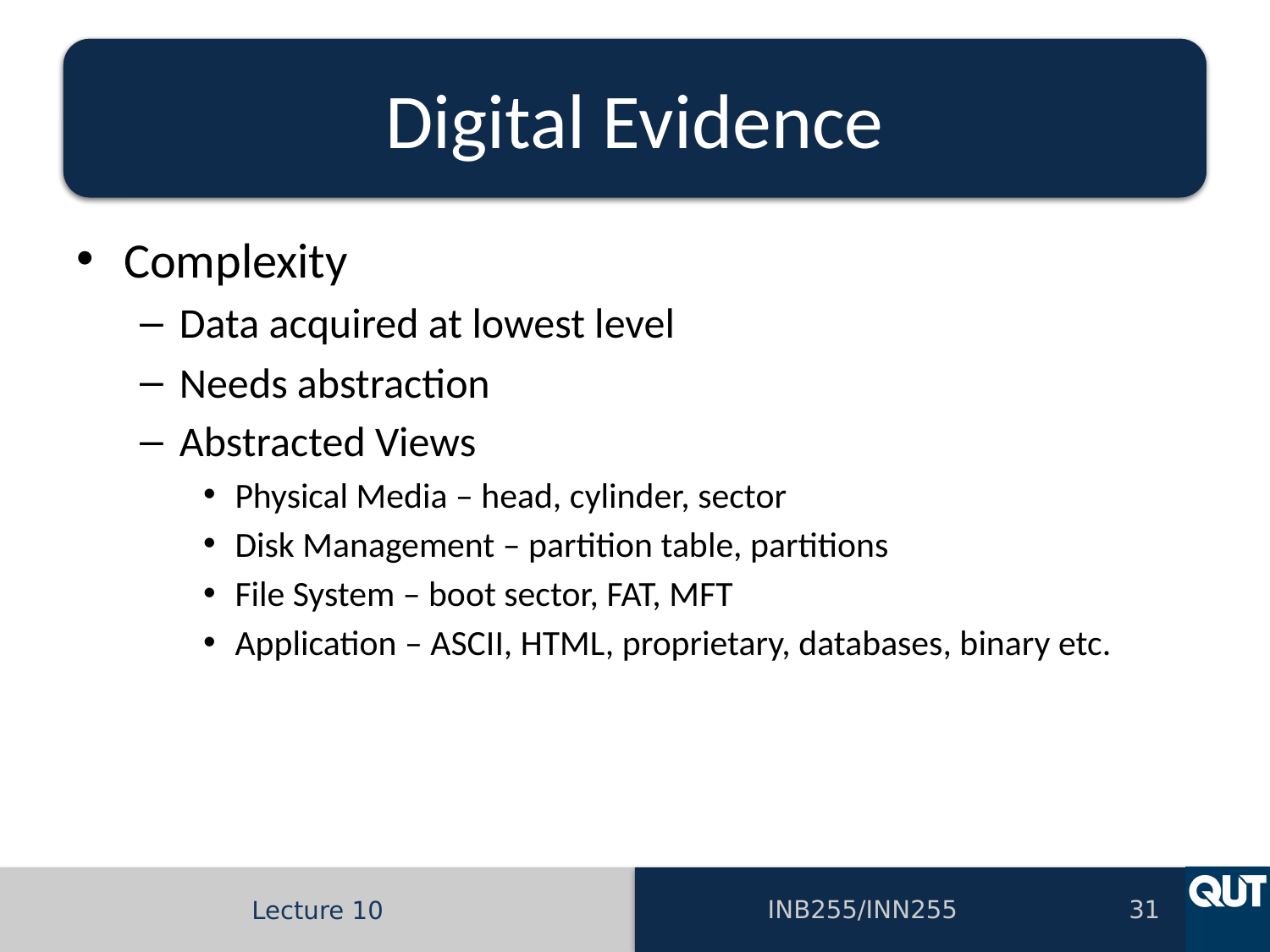

# Digital Evidence
Complexity
Data acquired at lowest level
Needs abstraction
Abstracted Views
Physical Media – head, cylinder, sector
Disk Management – partition table, partitions
File System – boot sector, FAT, MFT
Application – ASCII, HTML, proprietary, databases, binary etc.
Lecture 10